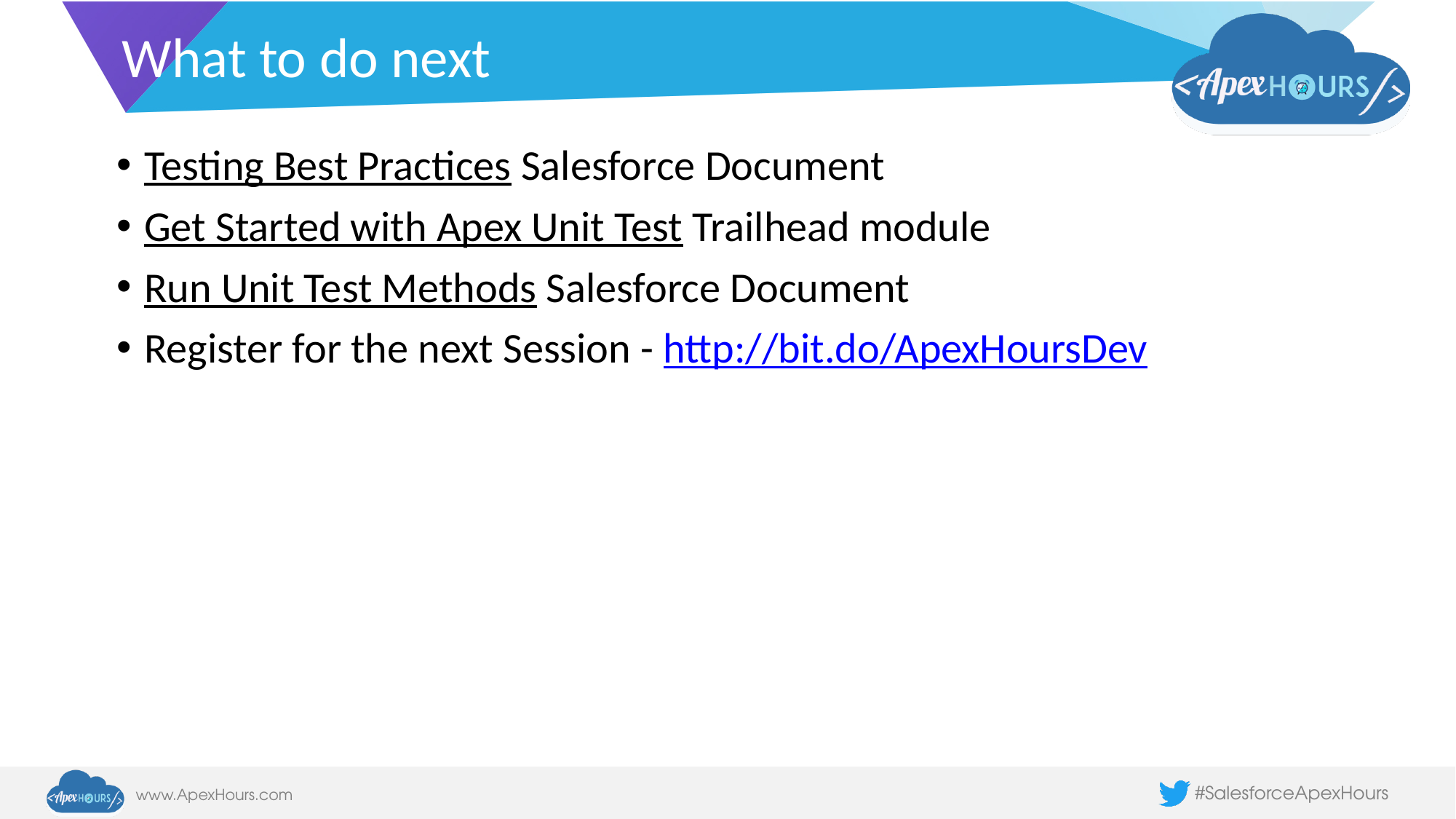

# What to do next
Testing Best Practices Salesforce Document
Get Started with Apex Unit Test Trailhead module
Run Unit Test Methods Salesforce Document
Register for the next Session - http://bit.do/ApexHoursDev